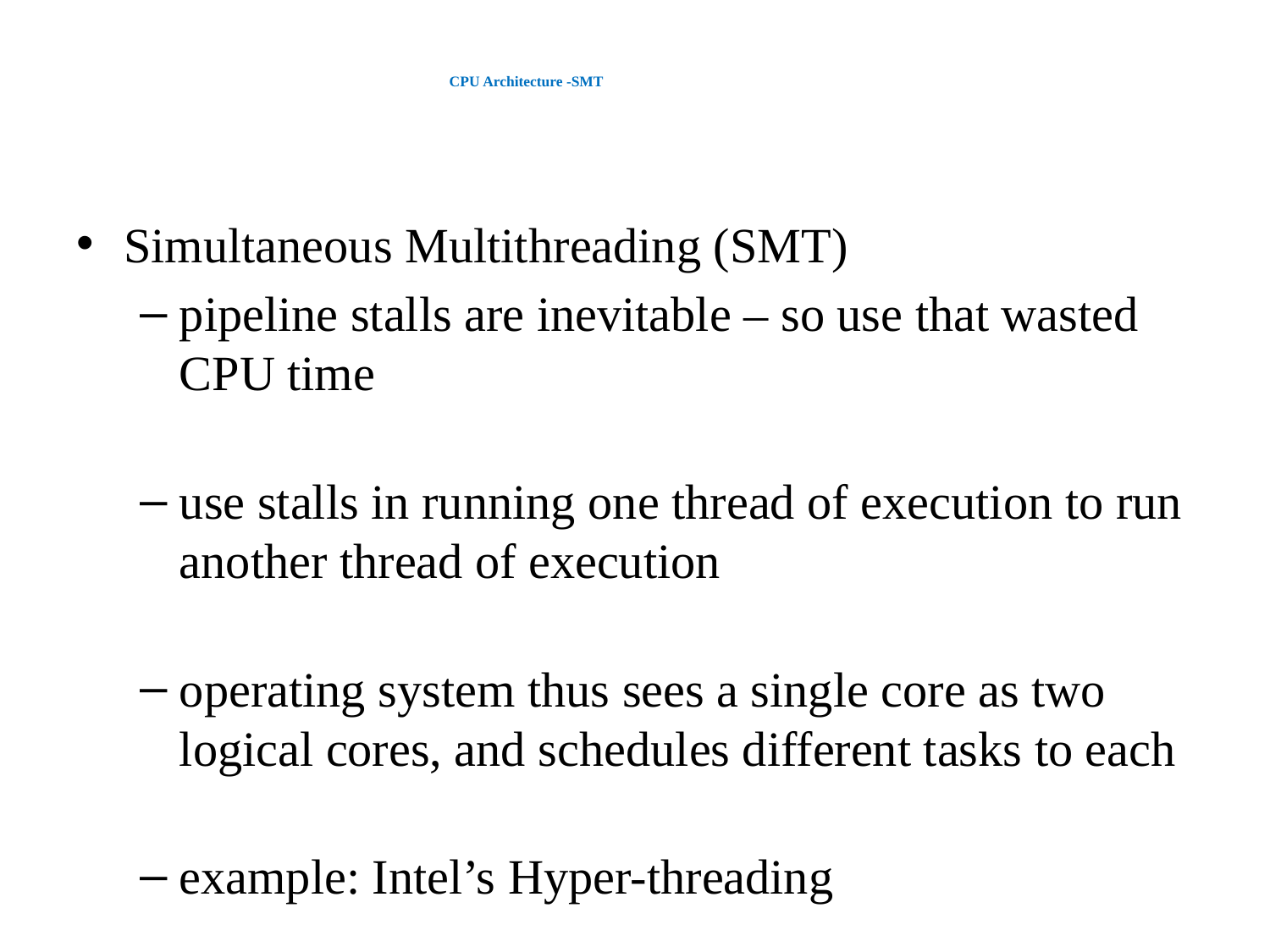

# CPU Architecture -SMT

Simultaneous Multithreading (SMT)
pipeline stalls are inevitable – so use that wasted CPU time
use stalls in running one thread of execution to run another thread of execution
operating system thus sees a single core as two logical cores, and schedules different tasks to each
example: Intel’s Hyper-threading